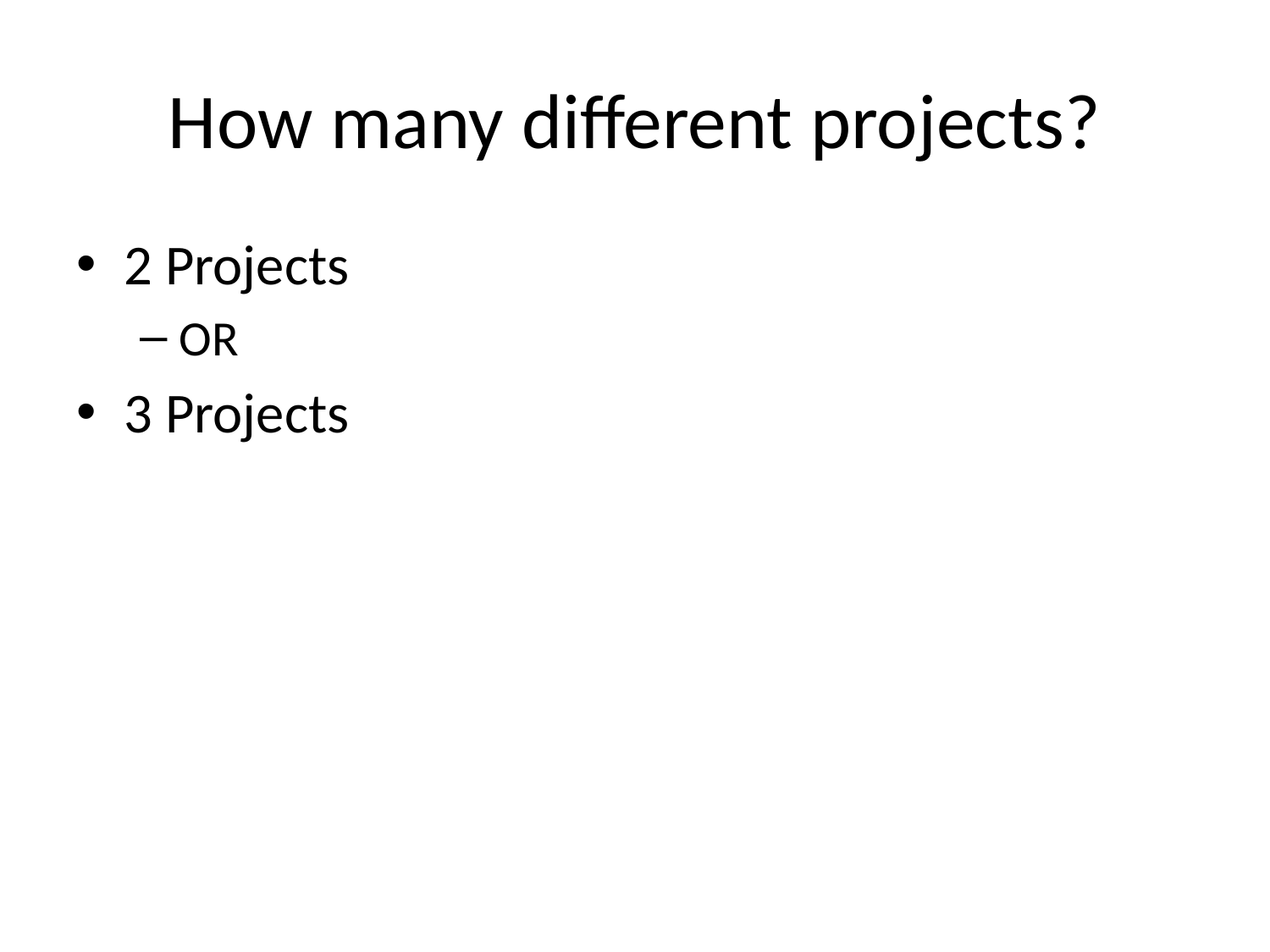

# How many different projects?
2 Projects
OR
3 Projects